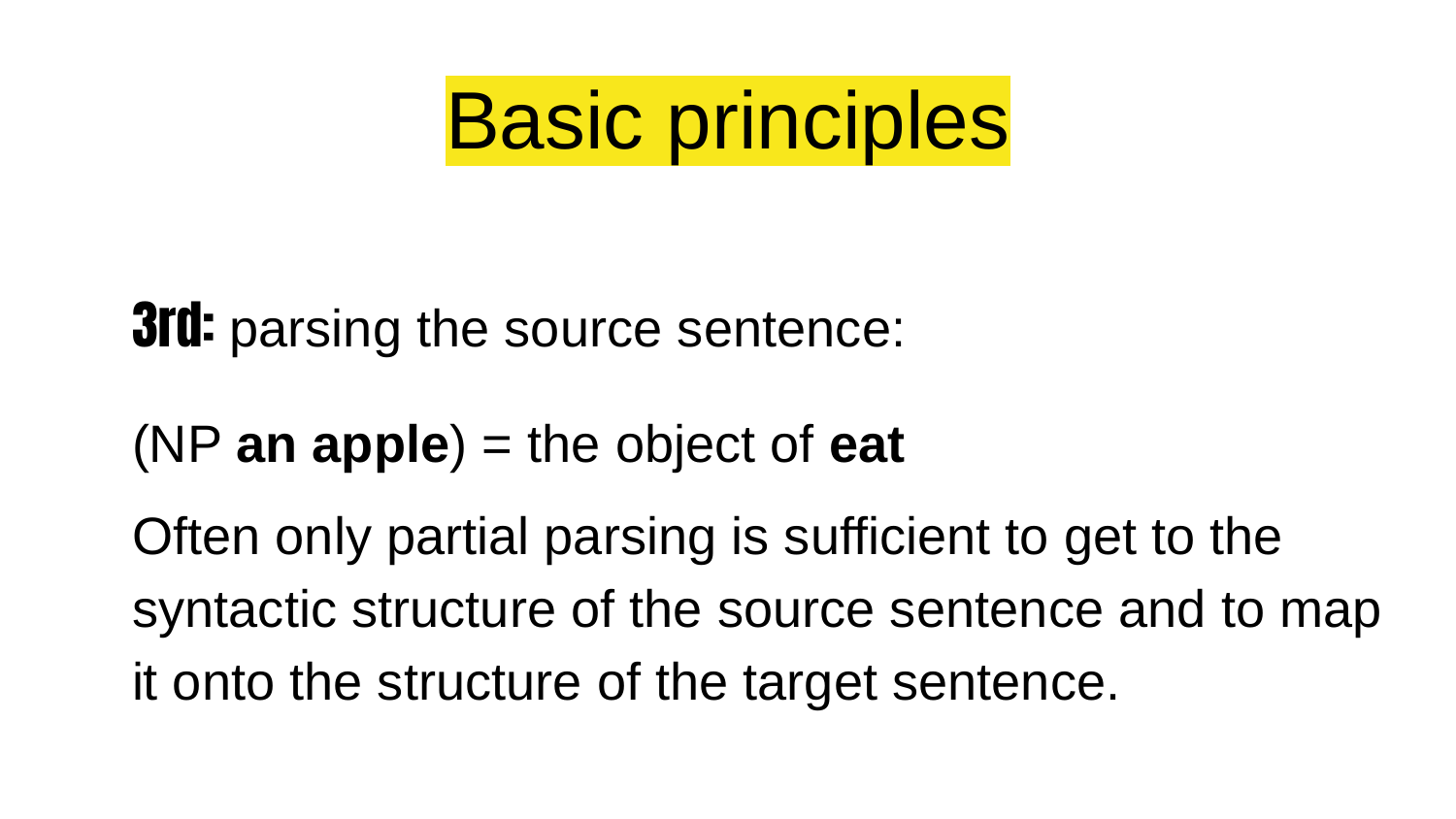

# Basic principles
3rd: parsing the source sentence:
(NP an apple) = the object of eat
Often only partial parsing is sufficient to get to the syntactic structure of the source sentence and to map it onto the structure of the target sentence.